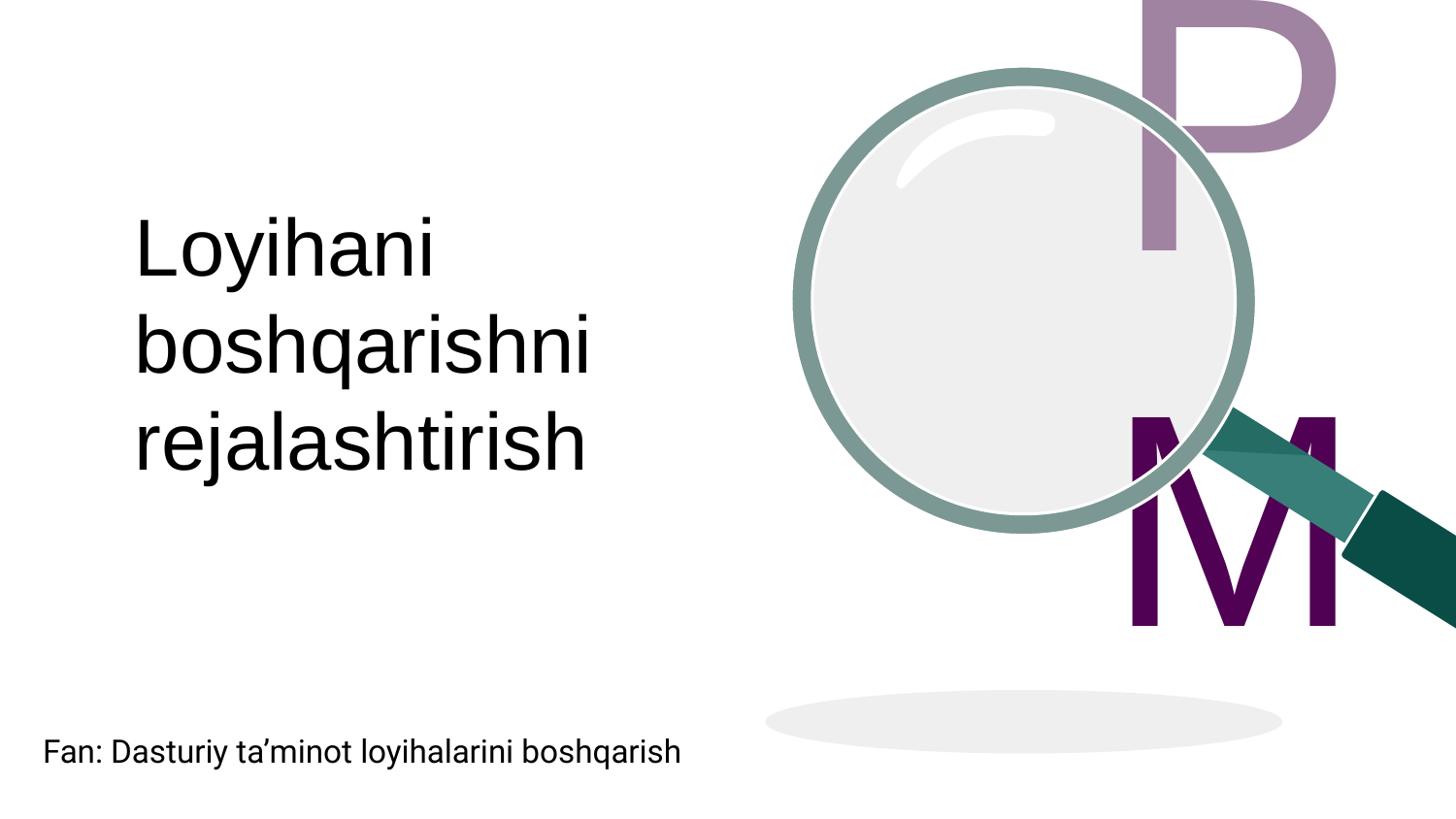

PM
Loyihani
boshqarishni rejalashtirish

Fan: Dasturiy ta’minot loyihalarini boshqarish